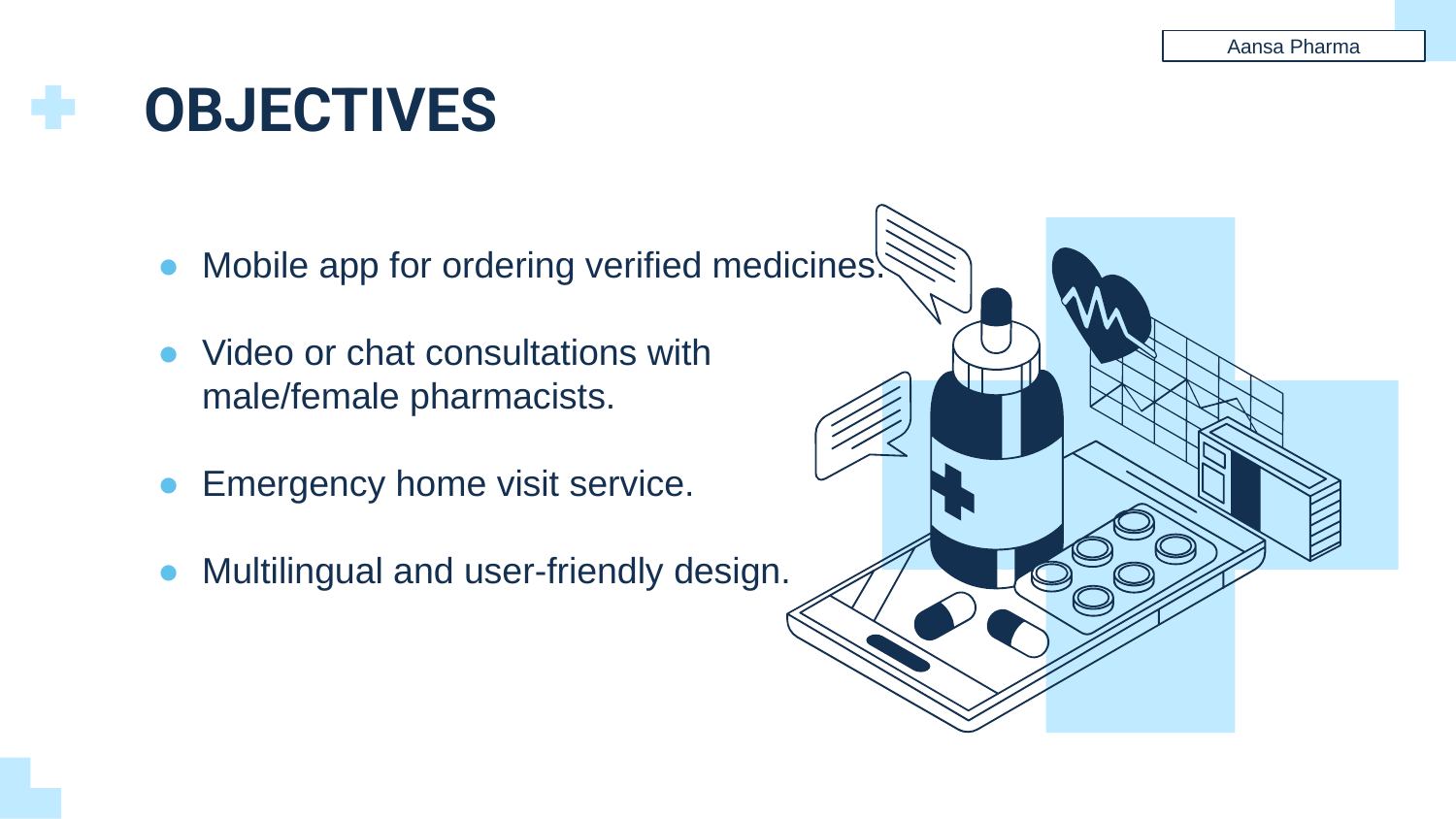

Aansa Pharma
# OBJECTIVES
Mobile app for ordering verified medicines.

Video or chat consultations with male/female pharmacists.

Emergency home visit service.

Multilingual and user-friendly design.